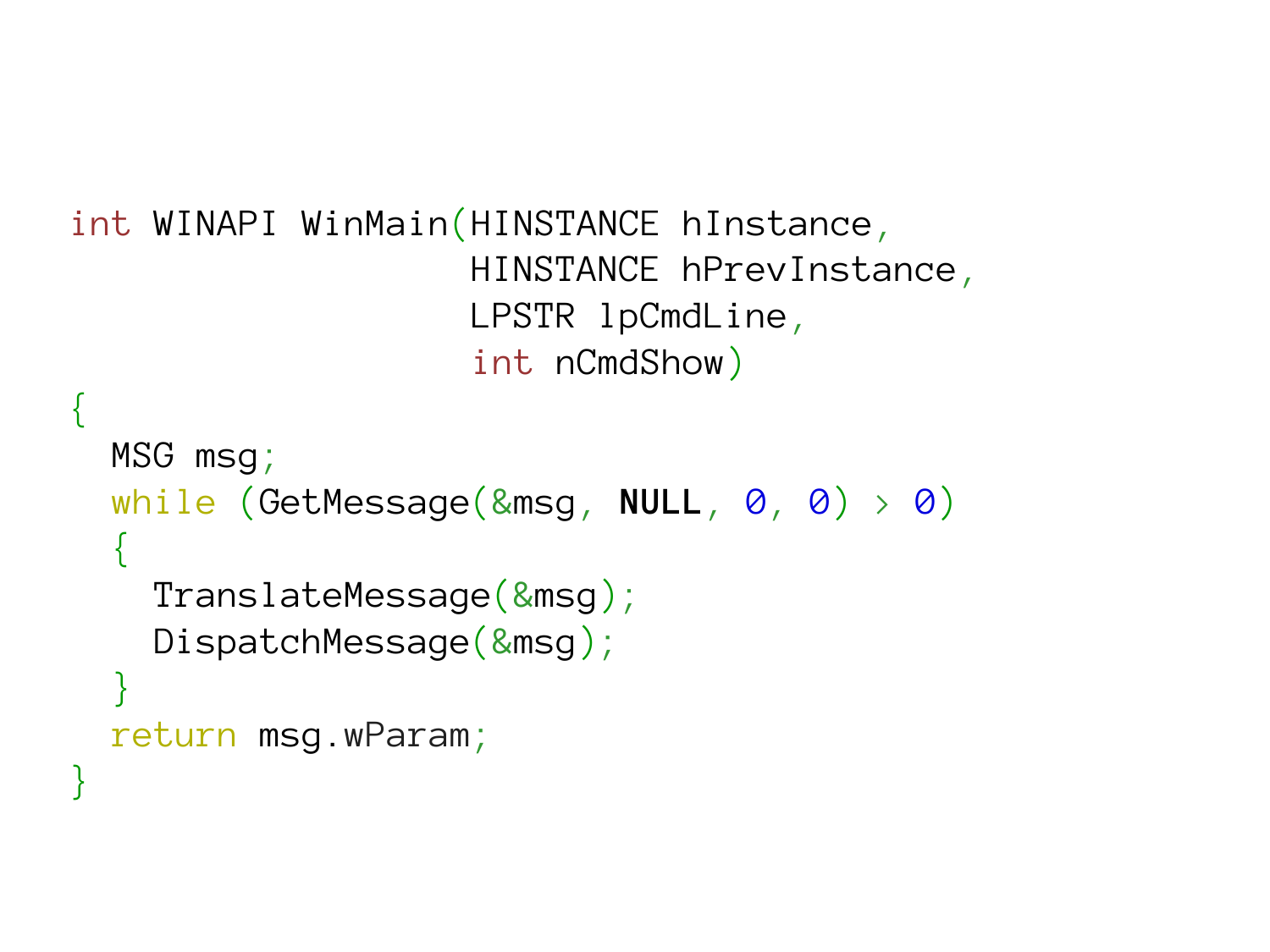

int WINAPI WinMain(HINSTANCE hInstance,
                   HINSTANCE hPrevInstance,
                   LPSTR lpCmdLine,
                   int nCmdShow)
{
  MSG msg;
  while (GetMessage(&msg, NULL, 0, 0) > 0)
  {
    TranslateMessage(&msg);
    DispatchMessage(&msg);
  }
  return msg.wParam;
}